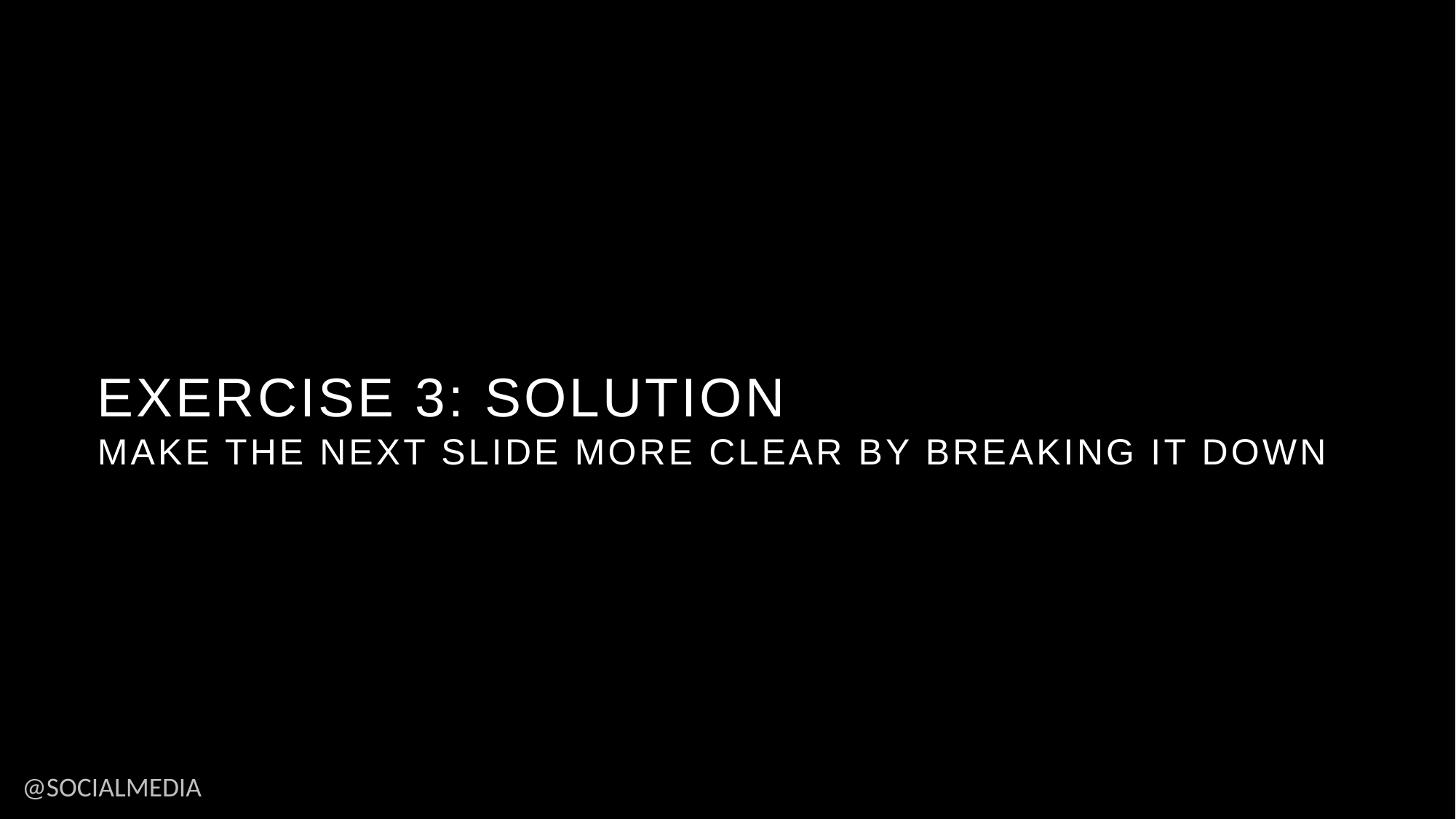

# Exercise 3: Solution Make the next slide more clear by breaking it down